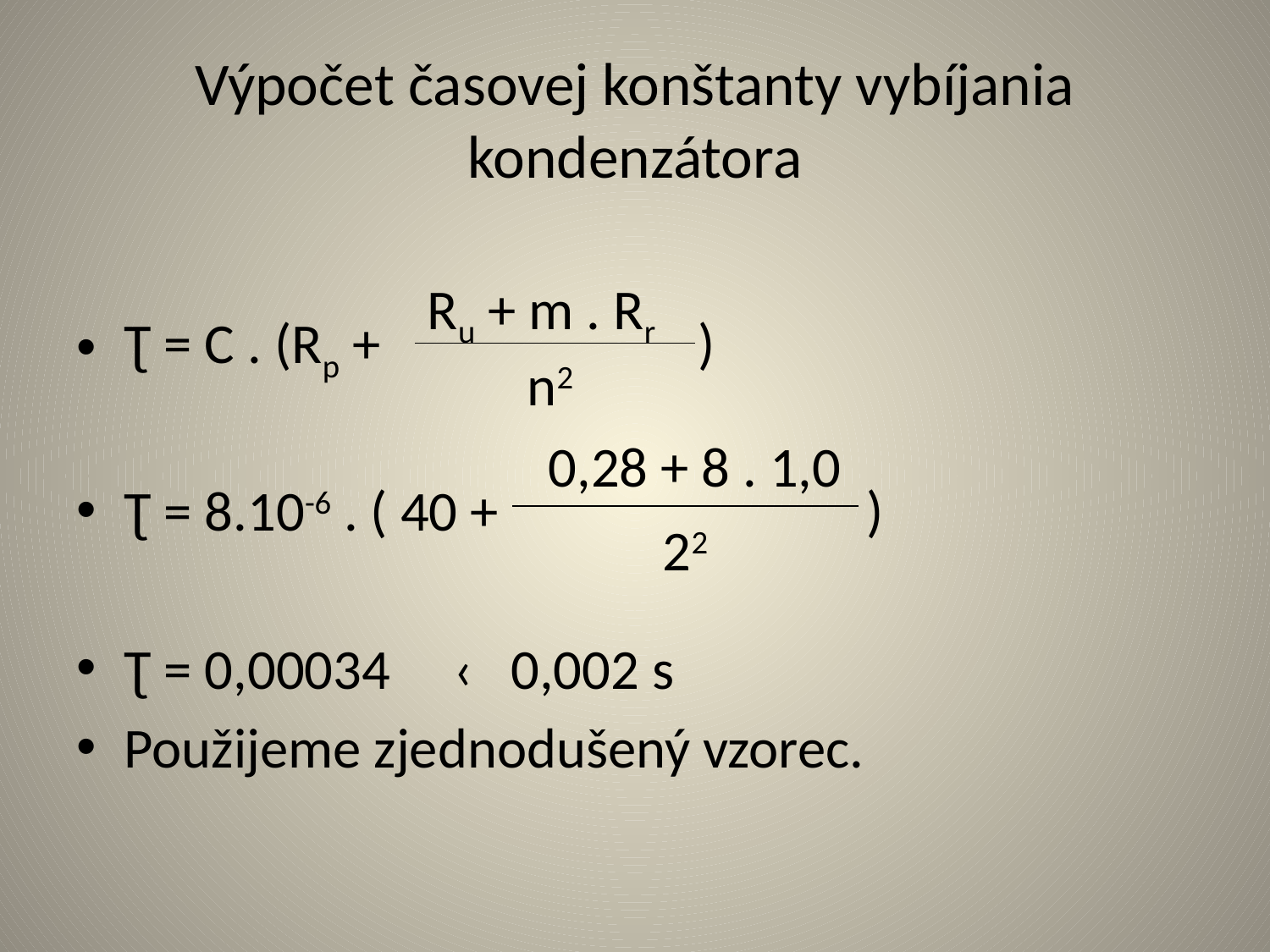

# Výpočet časovej konštanty vybíjania kondenzátora

Ʈ = C . (Rp +                         )

Ʈ = 8.10-6 . ( 40 +                             )

Ʈ = 0,00034     ‹   0,002 s
Použijeme zjednodušený vzorec.
Ru + m . Rr
n2
0,28 + 8 . 1,0
22